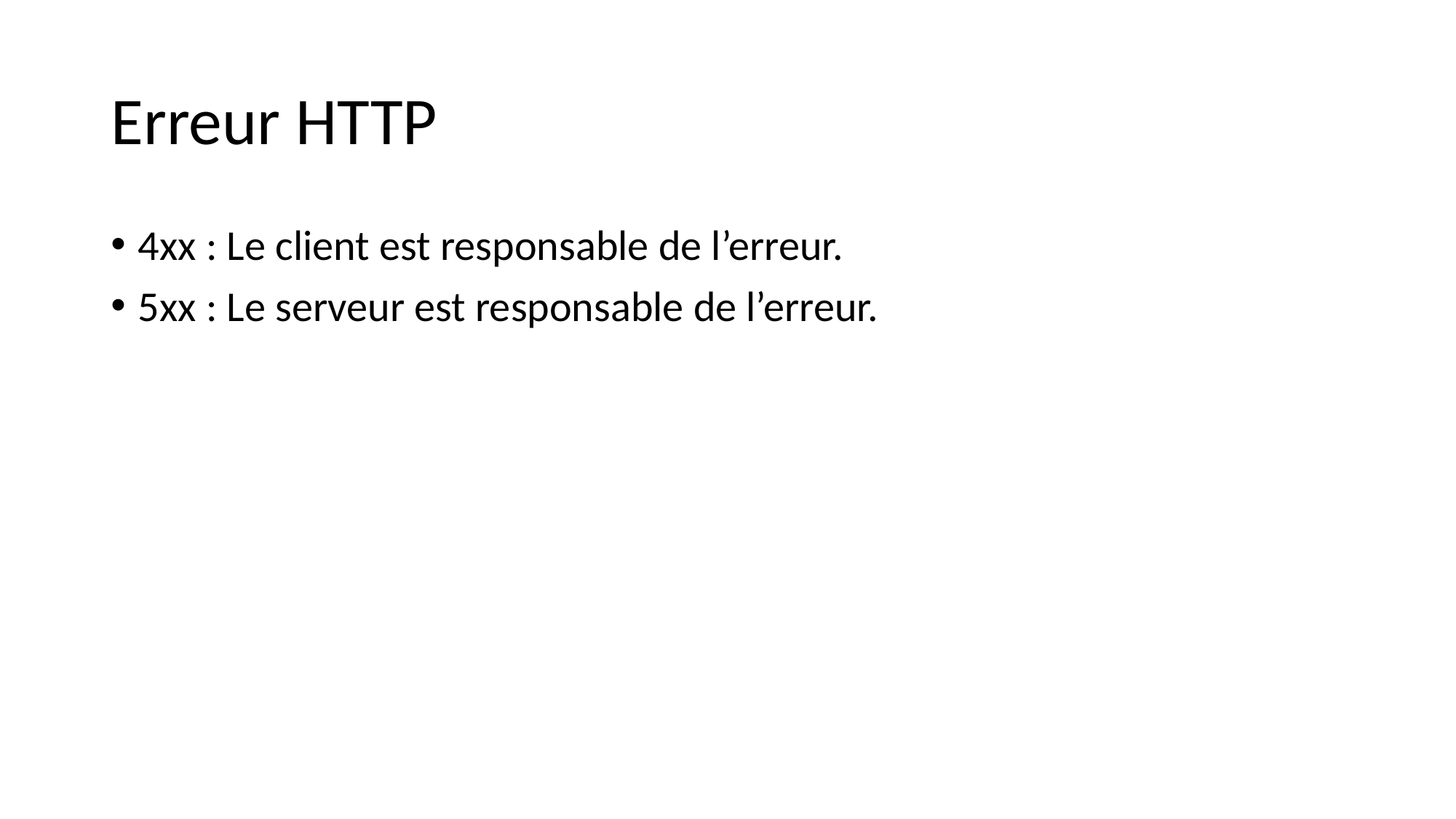

# Erreur HTTP
4xx : Le client est responsable de l’erreur.
5xx : Le serveur est responsable de l’erreur.